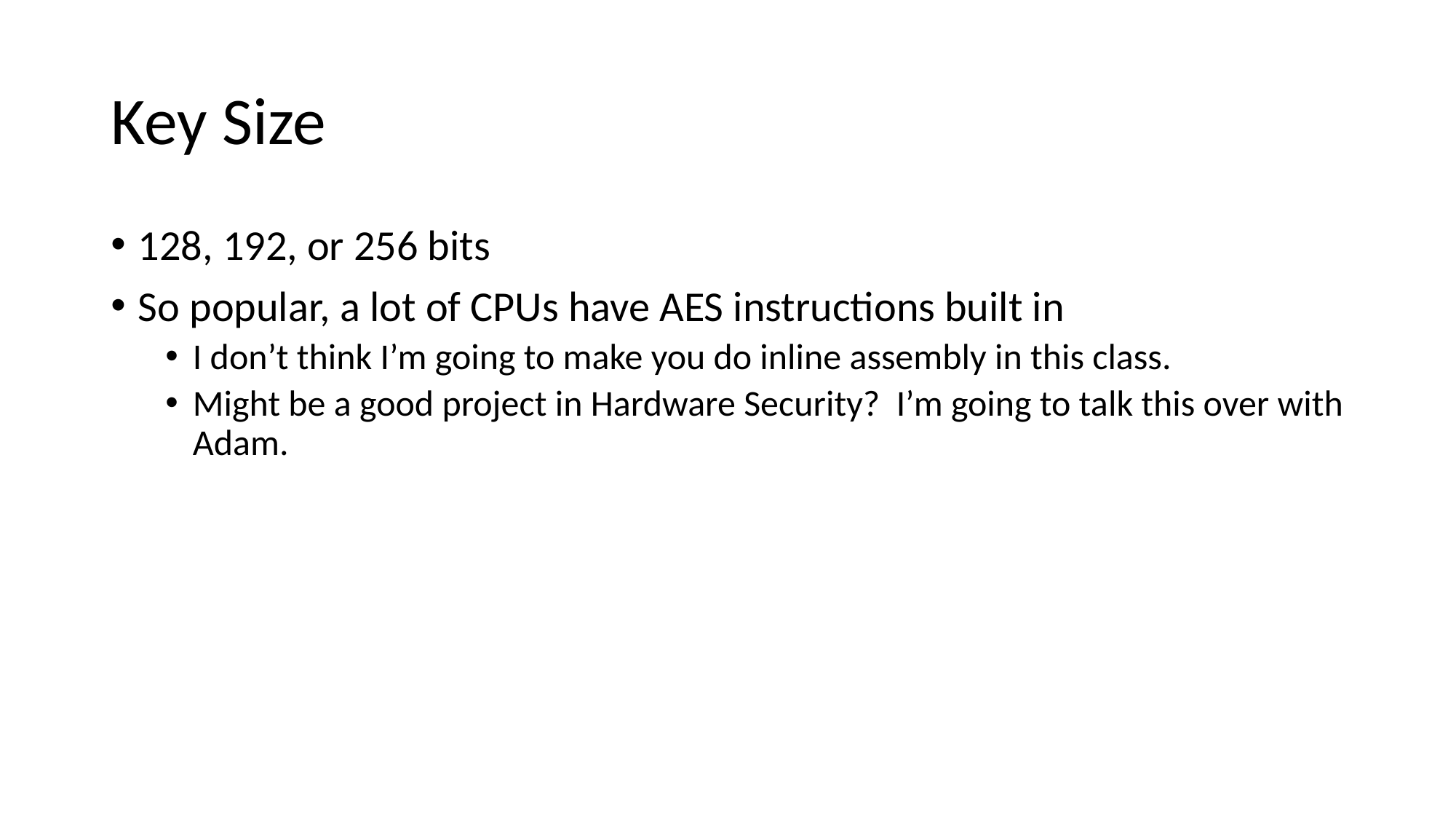

# Key Size
128, 192, or 256 bits
So popular, a lot of CPUs have AES instructions built in
I don’t think I’m going to make you do inline assembly in this class.
Might be a good project in Hardware Security?  I’m going to talk this over with Adam.